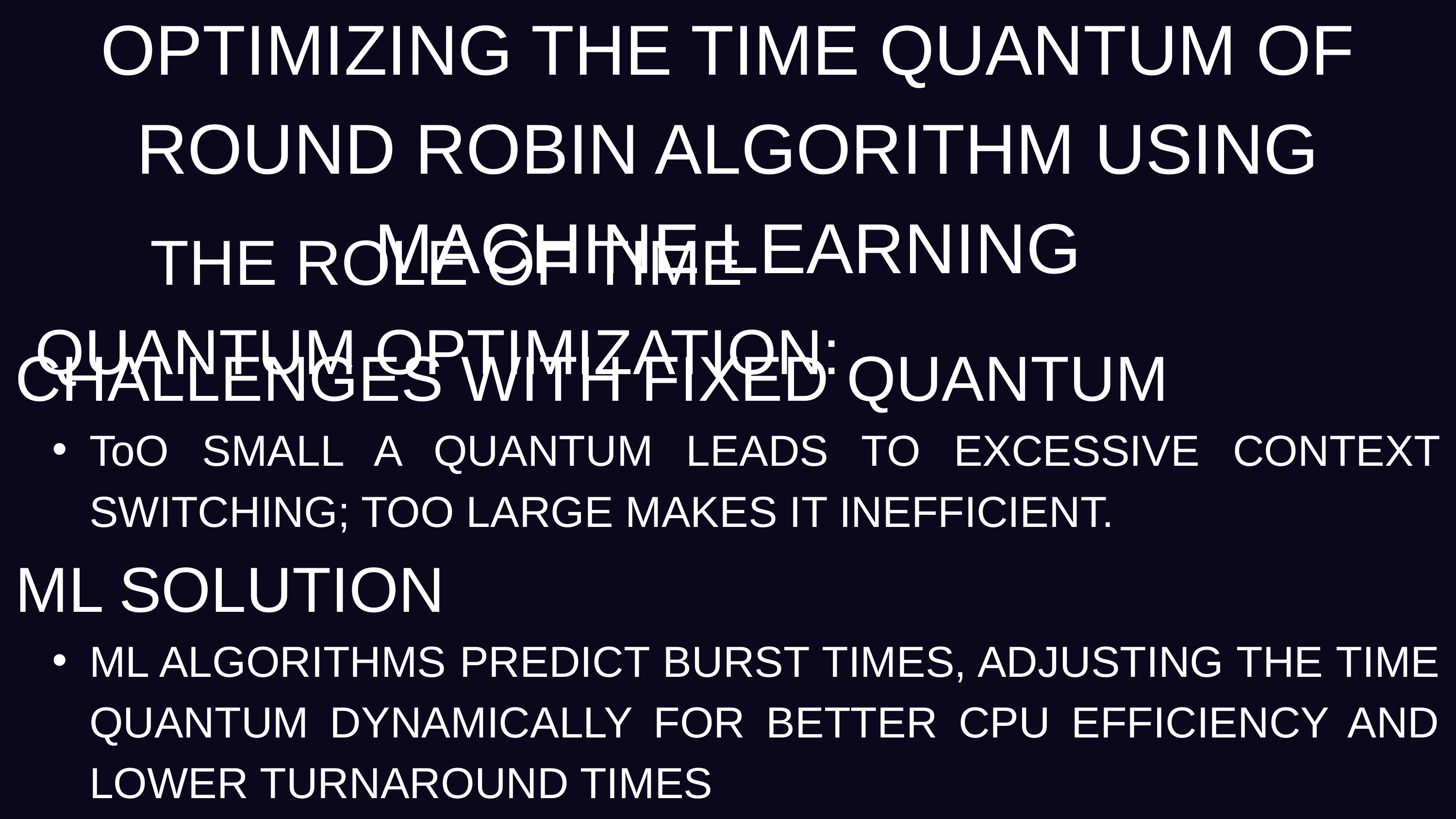

OPTIMIZING THE TIME QUANTUM OF ROUND ROBIN ALGORITHM USING MACHINE LEARNING
THE ROLE OF TIME QUANTUM OPTIMIZATION:
CHALLENGES WITH FIXED QUANTUM
ToO SMALL A QUANTUM LEADS TO EXCESSIVE CONTEXT SWITCHING; TOO LARGE MAKES IT INEFFICIENT.
ML SOLUTION
ML ALGORITHMS PREDICT BURST TIMES, ADJUSTING THE TIME QUANTUM DYNAMICALLY FOR BETTER CPU EFFICIENCY AND LOWER TURNAROUND TIMES​